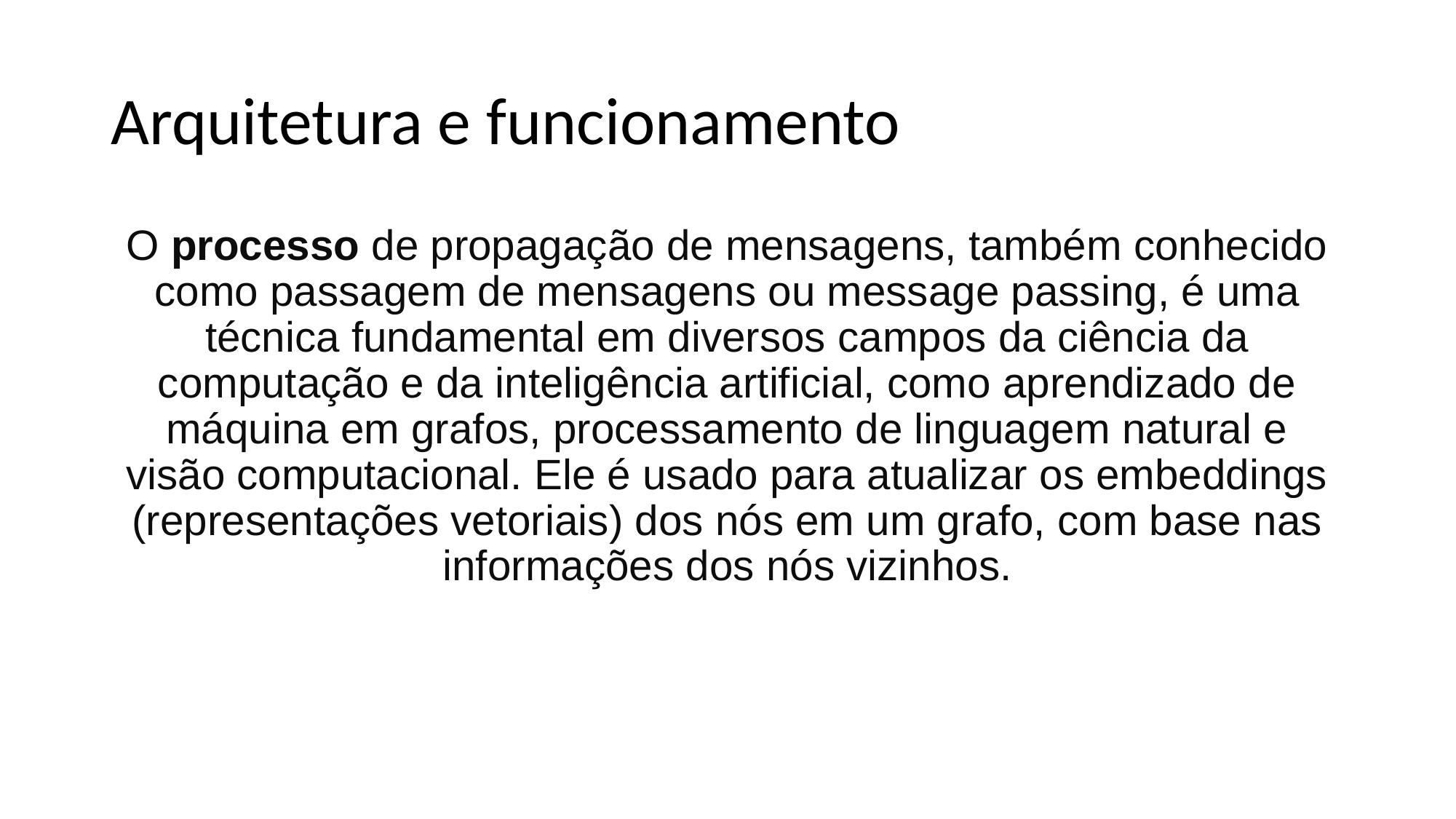

# Arquitetura e funcionamento
O processo de propagação de mensagens, também conhecido como passagem de mensagens ou message passing, é uma técnica fundamental em diversos campos da ciência da computação e da inteligência artificial, como aprendizado de máquina em grafos, processamento de linguagem natural e visão computacional. Ele é usado para atualizar os embeddings (representações vetoriais) dos nós em um grafo, com base nas informações dos nós vizinhos.